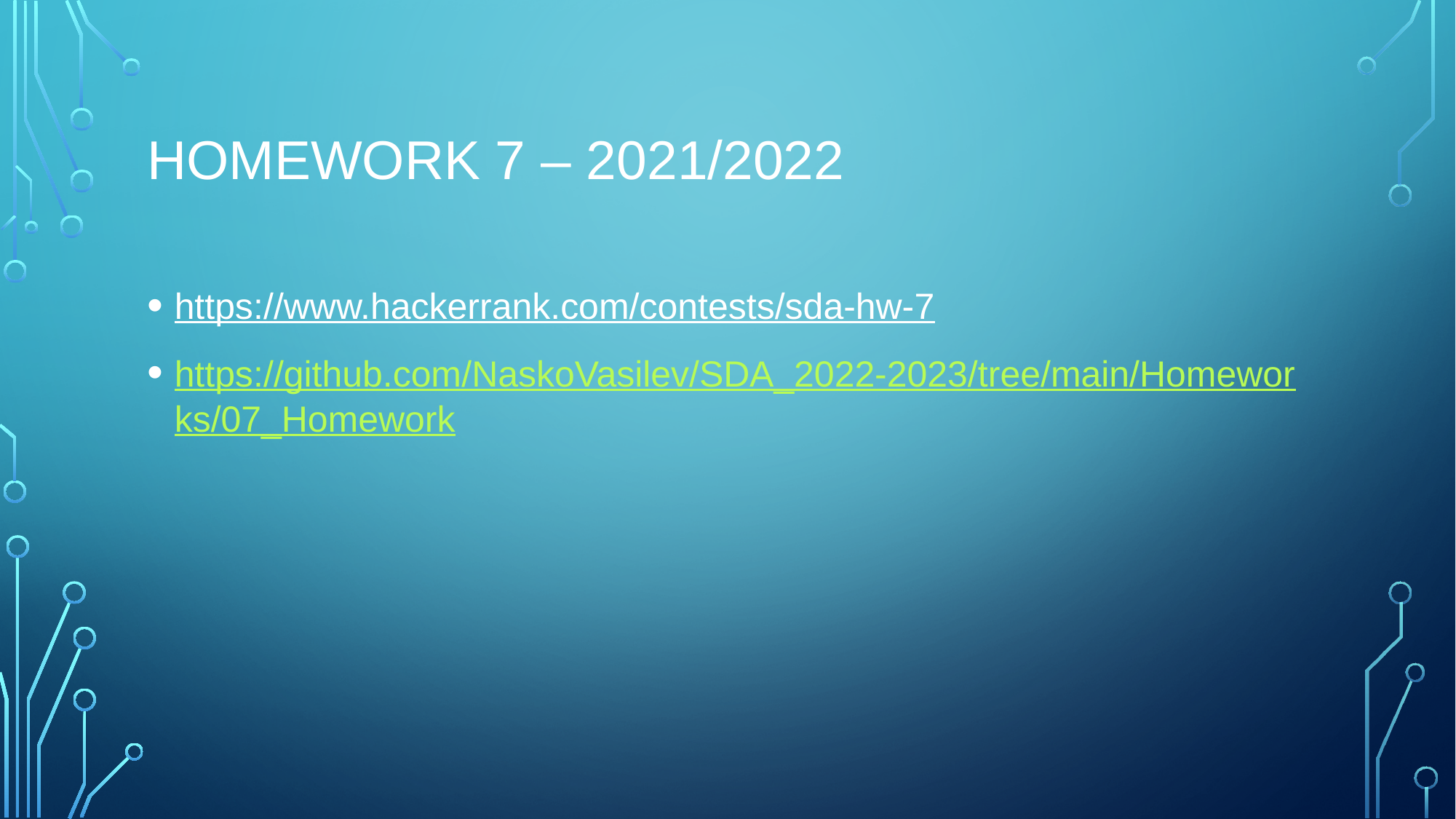

# Homework 7 – 2021/2022
https://www.hackerrank.com/contests/sda-hw-7
https://github.com/NaskoVasilev/SDA_2022-2023/tree/main/Homeworks/07_Homework